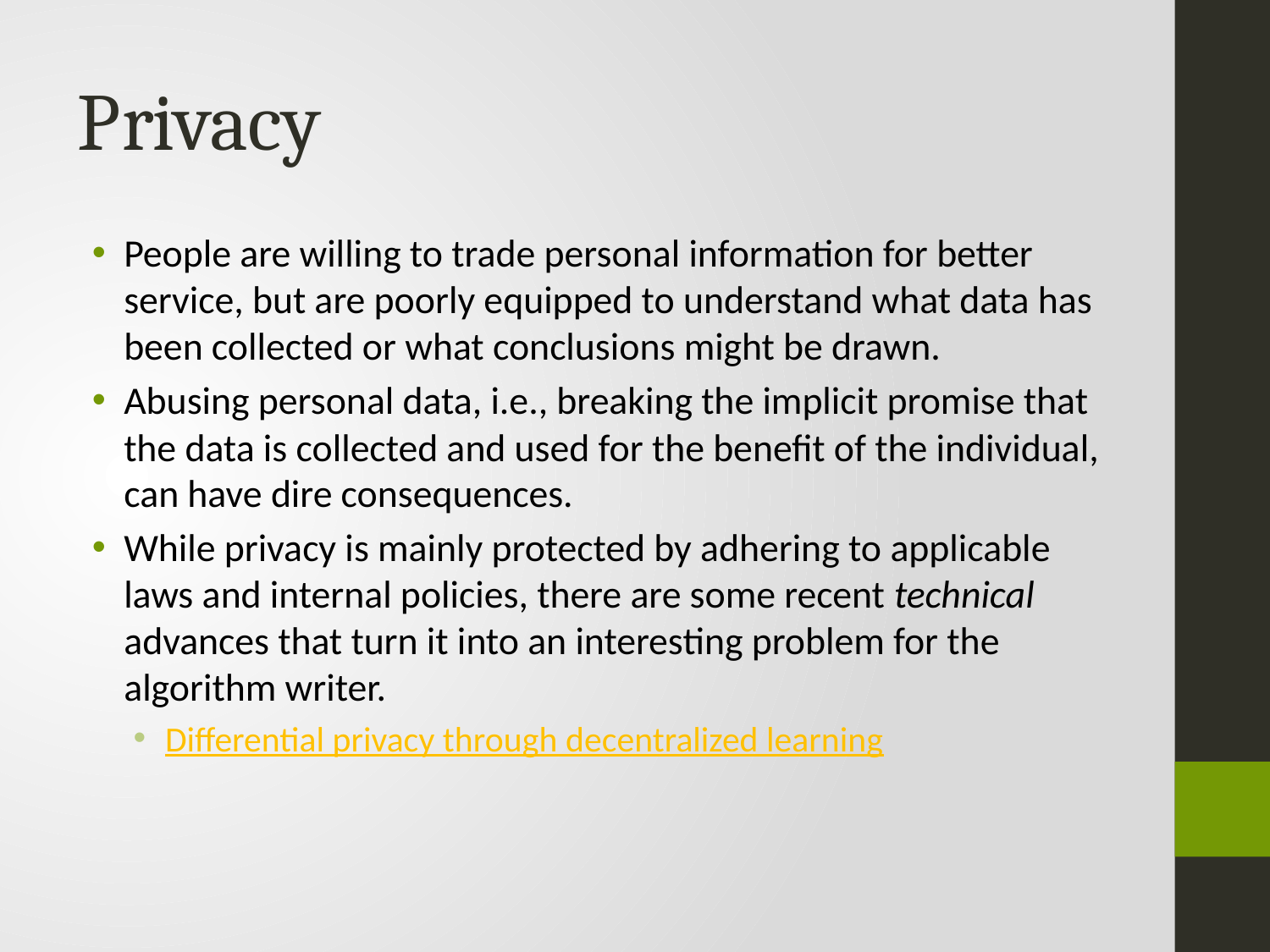

# Privacy
People are willing to trade personal information for better service, but are poorly equipped to understand what data has been collected or what conclusions might be drawn.
Abusing personal data, i.e., breaking the implicit promise that the data is collected and used for the benefit of the individual,  can have dire consequences.
While privacy is mainly protected by adhering to applicable laws and internal policies, there are some recent technical advances that turn it into an interesting problem for the algorithm writer.
Differential privacy through decentralized learning